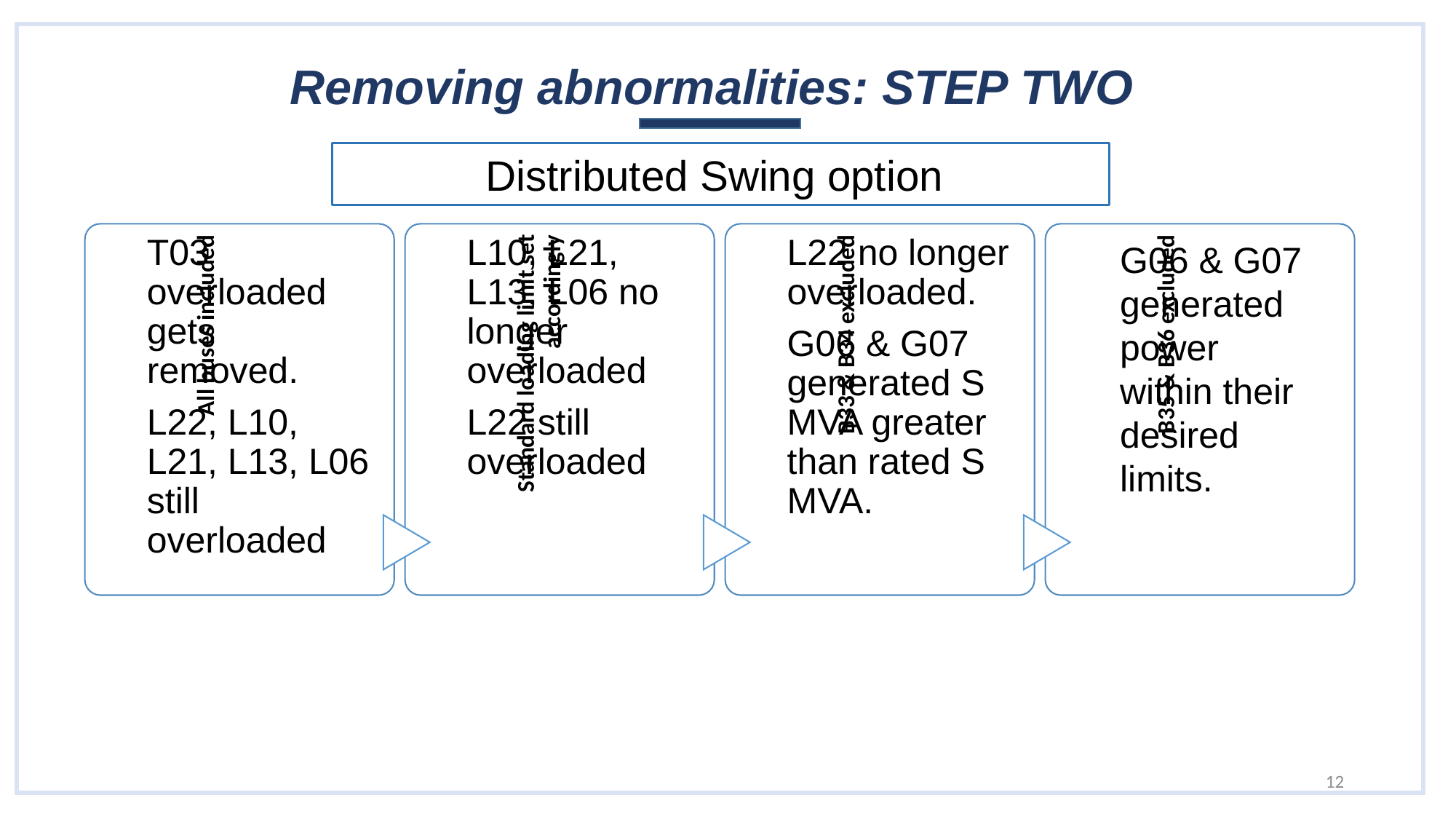

# Removing abnormalities: STEP TWO
All buses included
T03 overloaded gets removed.
L22, L10, L21, L13, L06 still overloaded

Standard loading limit set accordingly
L10, L21, L13, L06 no longer overloaded
L22 still overloaded
B33 & B34 excluded
L22 no longer overloaded.
G06 & G07  generated S MVA greater than rated S MVA.
B35 & B36 excluded

Distributed Swing option

G06 & G07 generated power within their desired limits.
12